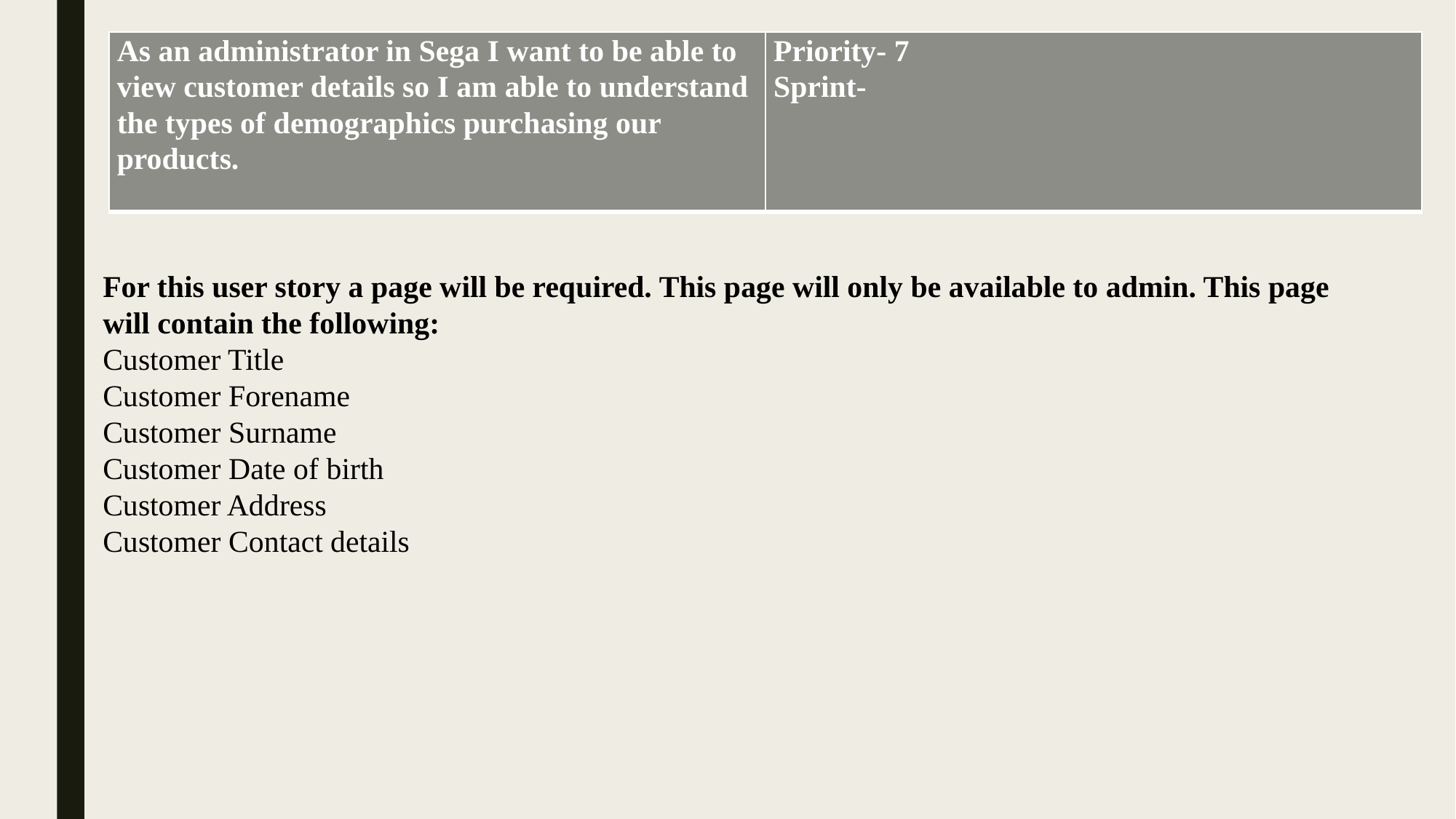

| As an administrator in Sega I want to be able to view customer details so I am able to understand the types of demographics purchasing our products. | Priority- 7 Sprint- |
| --- | --- |
For this user story a page will be required. This page will only be available to admin. This page will contain the following:
Customer Title
Customer Forename
Customer Surname
Customer Date of birth
Customer Address
Customer Contact details